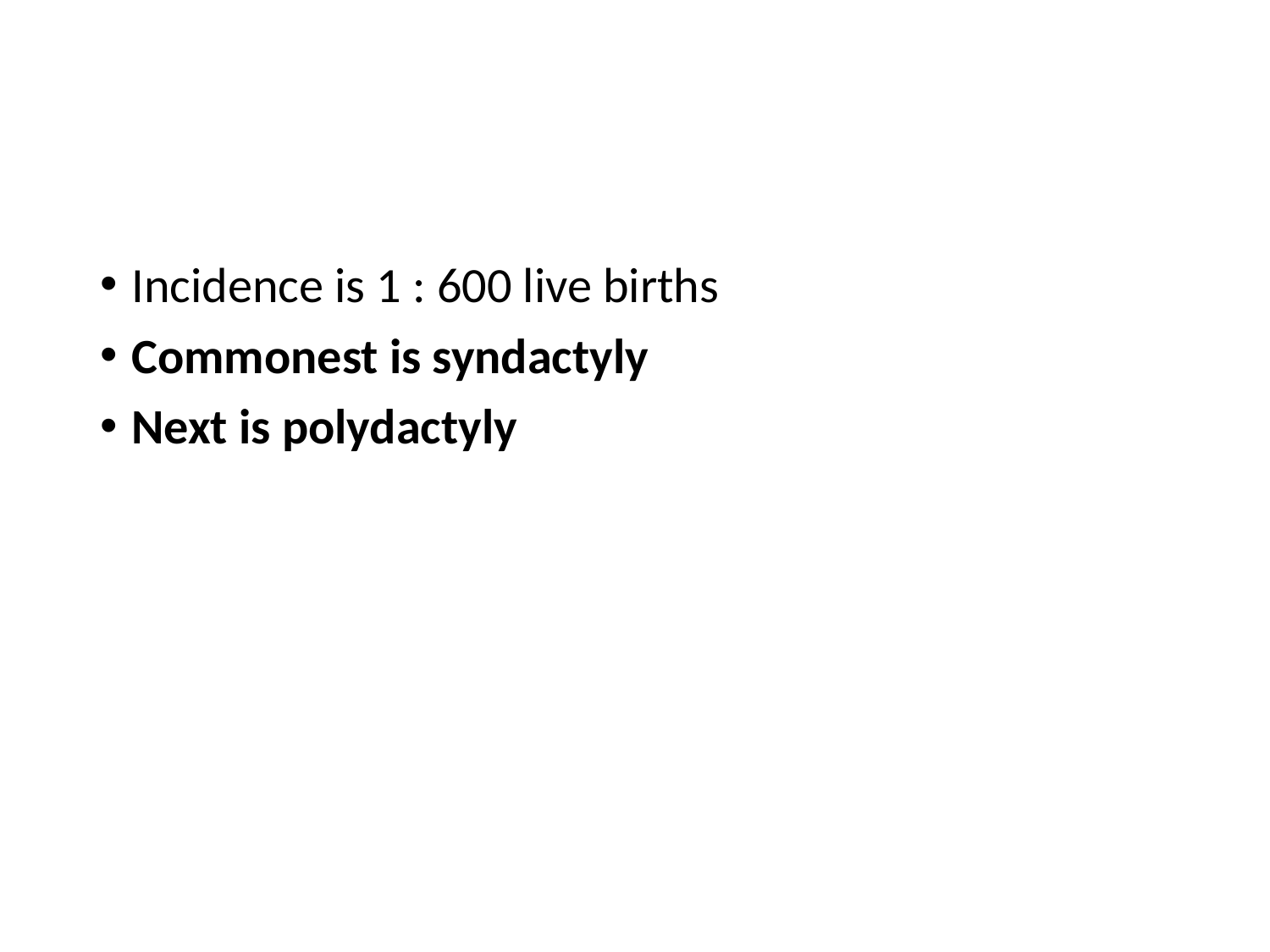

#
Incidence is 1 : 600 live births
Commonest is syndactyly
Next is polydactyly